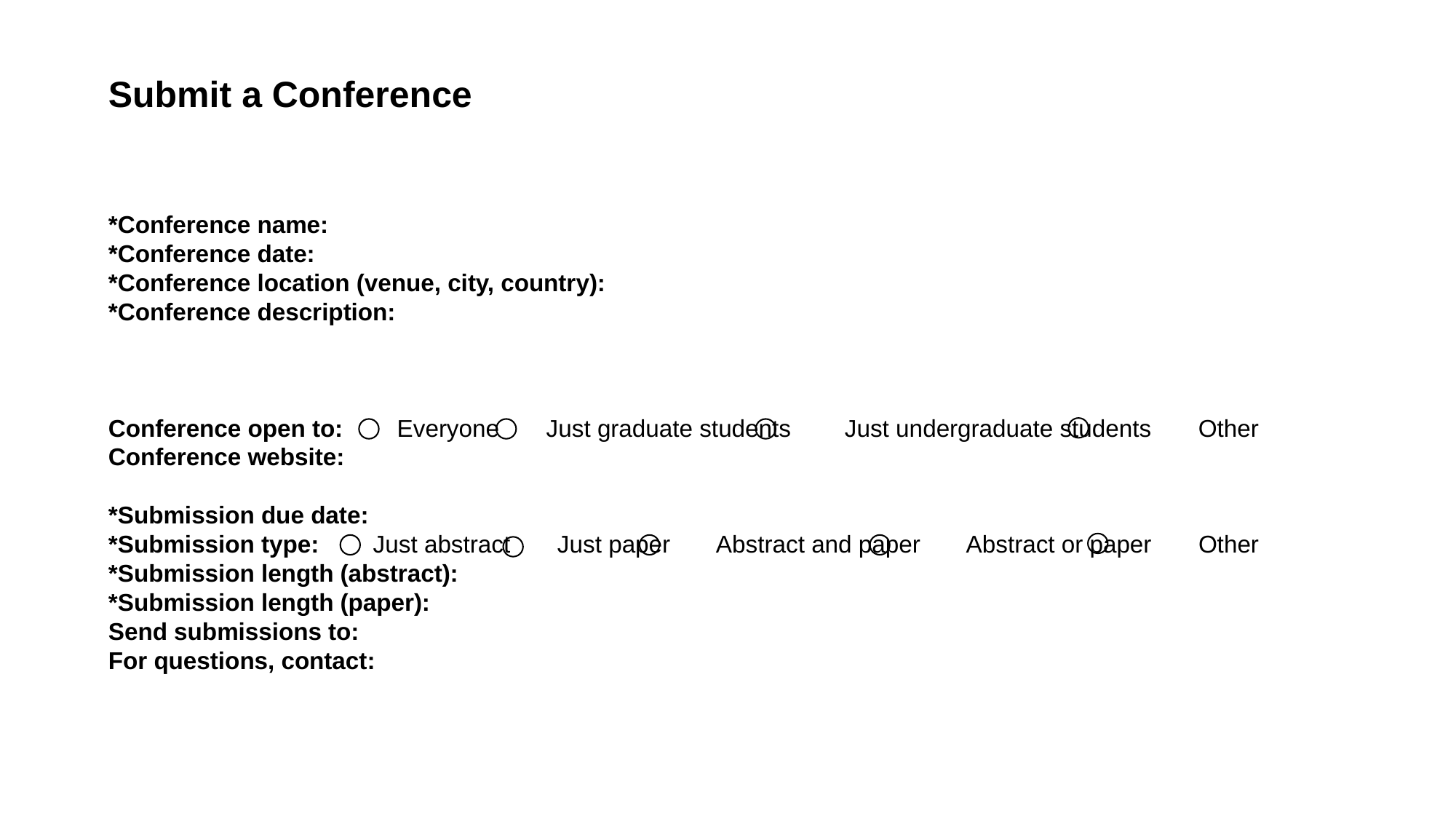

Submit a Conference
*Conference name:
*Conference date:
*Conference location (venue, city, country):
*Conference description:

Conference open to:        Everyone       Just graduate students        Just undergraduate students       Other
Conference website:

*Submission due date:
*Submission type:        Just abstract       Just paper       Abstract and paper       Abstract or paper       Other
*Submission length (abstract):
*Submission length (paper):
Send submissions to:
For questions, contact: